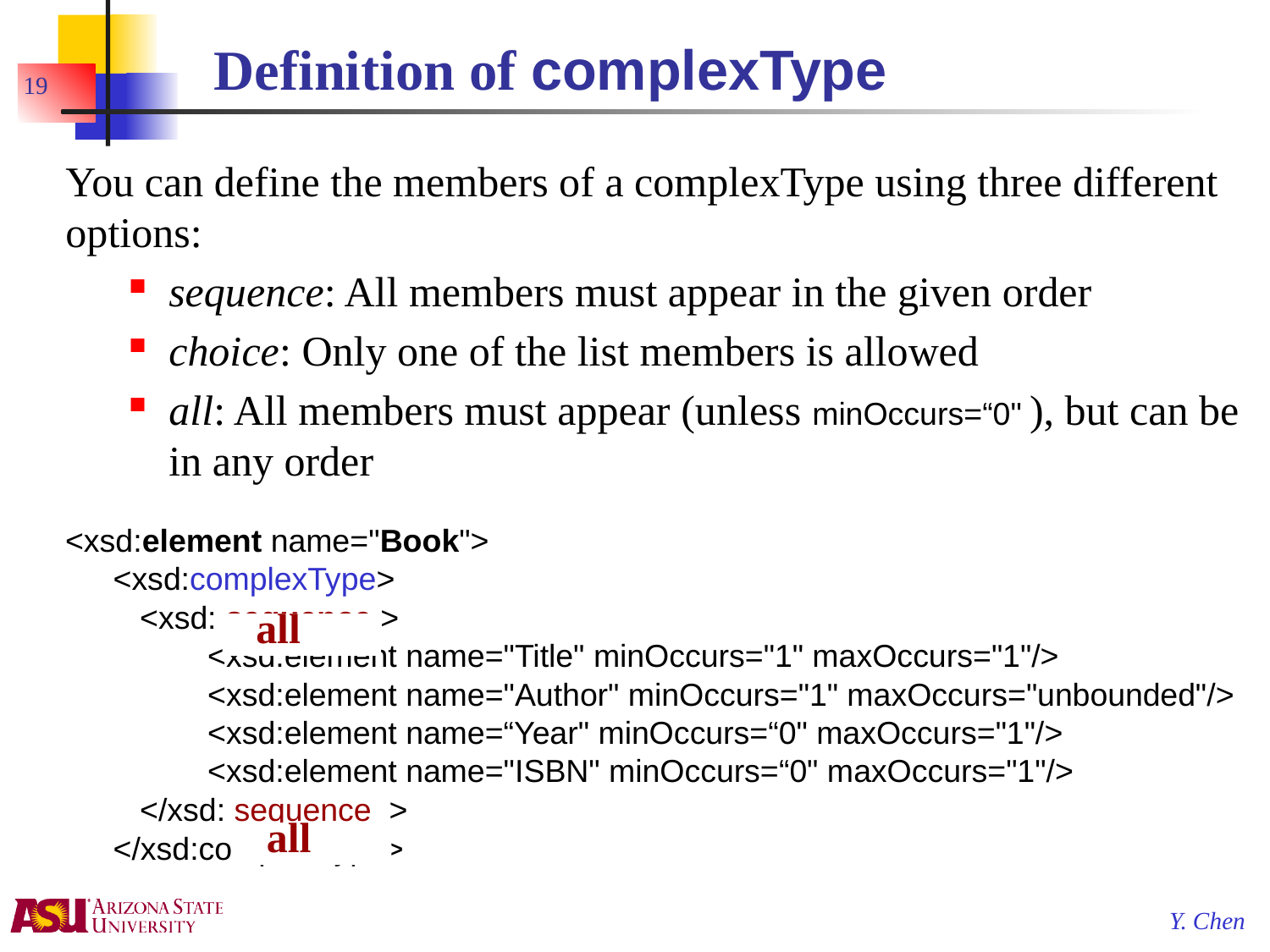

# Definition of complexType
19
You can define the members of a complexType using three different options:
sequence: All members must appear in the given order
choice: Only one of the list members is allowed
all: All members must appear (unless minOccurs=“0" ), but can be in any order
<xsd:element name="Book">
	<xsd:complexType>
	   <xsd: sequence >
                <xsd:element name="Title" minOccurs="1" maxOccurs="1"/>
                <xsd:element name="Author" minOccurs="1" maxOccurs="unbounded"/>
                <xsd:element name=“Year" minOccurs=“0" maxOccurs="1"/>
                <xsd:element name="ISBN" minOccurs=“0" maxOccurs="1"/>
	   </xsd: sequence  >
	</xsd:complexType>

all

all